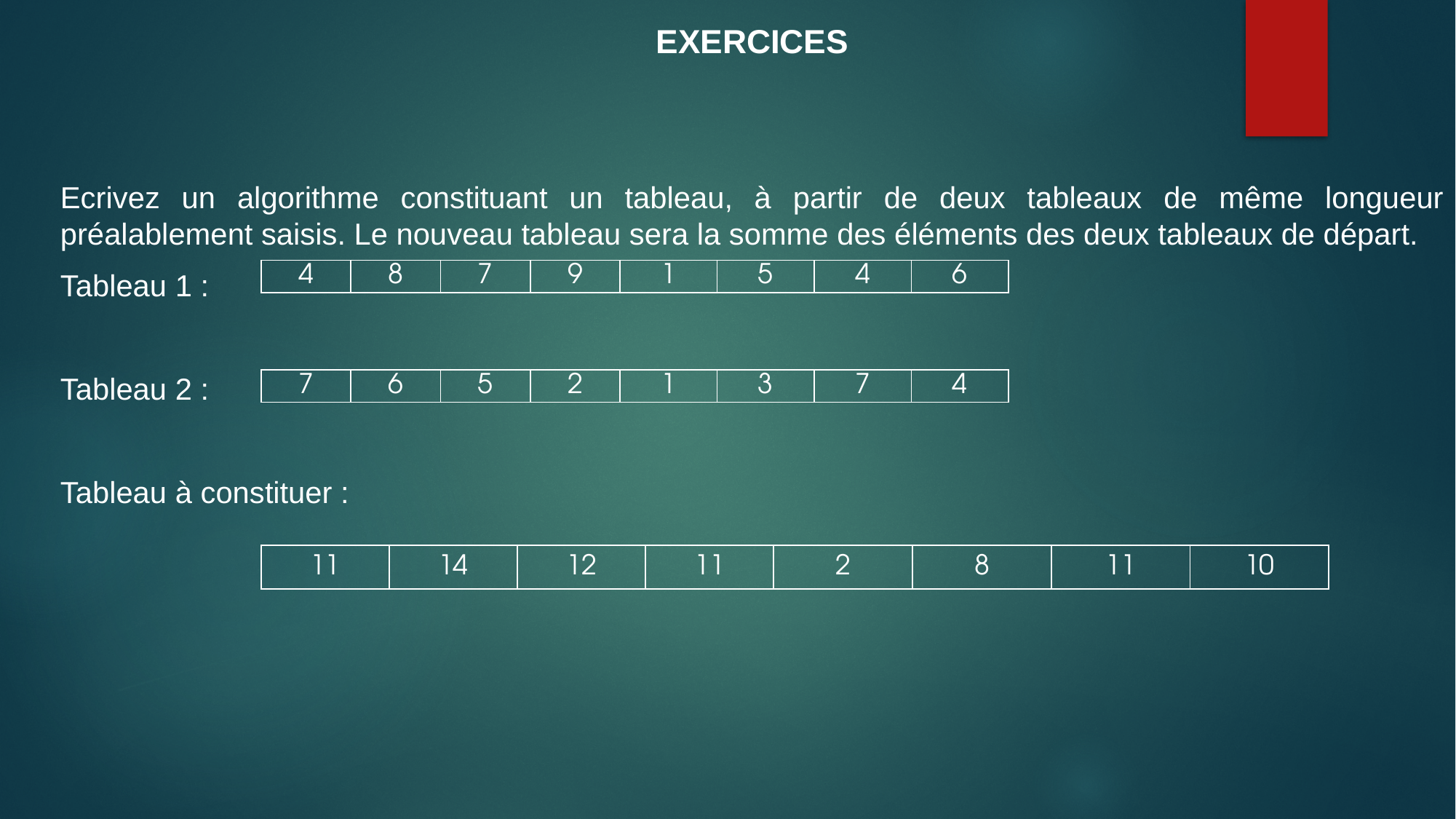

EXERCICES

Ecrivez un algorithme constituant un tableau, à partir de deux tableaux de même longueur préalablement saisis. Le nouveau tableau sera la somme des éléments des deux tableaux de départ.
Tableau 1 :

Tableau 2 :

Tableau à constituer :

| 4 | 8 | 7 | 9 | 1 | 5 | 4 | 6 |
| --- | --- | --- | --- | --- | --- | --- | --- |
| 7 | 6 | 5 | 2 | 1 | 3 | 7 | 4 |
| --- | --- | --- | --- | --- | --- | --- | --- |
| 11 | 14 | 12 | 11 | 2 | 8 | 11 | 10 |
| --- | --- | --- | --- | --- | --- | --- | --- |